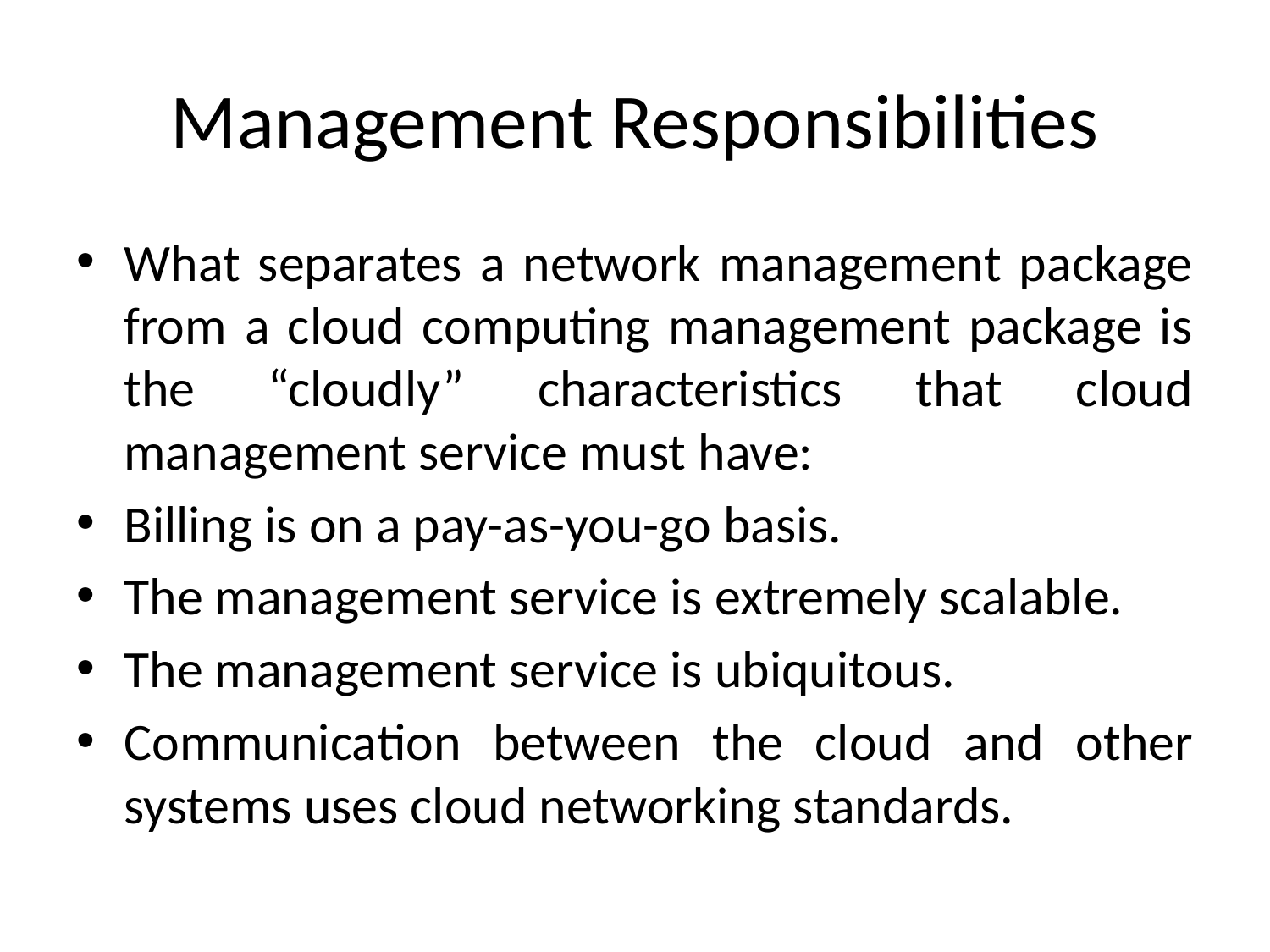

# Management Responsibilities
What separates a network management package from a cloud computing management package is the “cloudly” characteristics that cloud management service must have:
Billing is on a pay-as-you-go basis.
The management service is extremely scalable.
The management service is ubiquitous.
Communication between the cloud and other systems uses cloud networking standards.